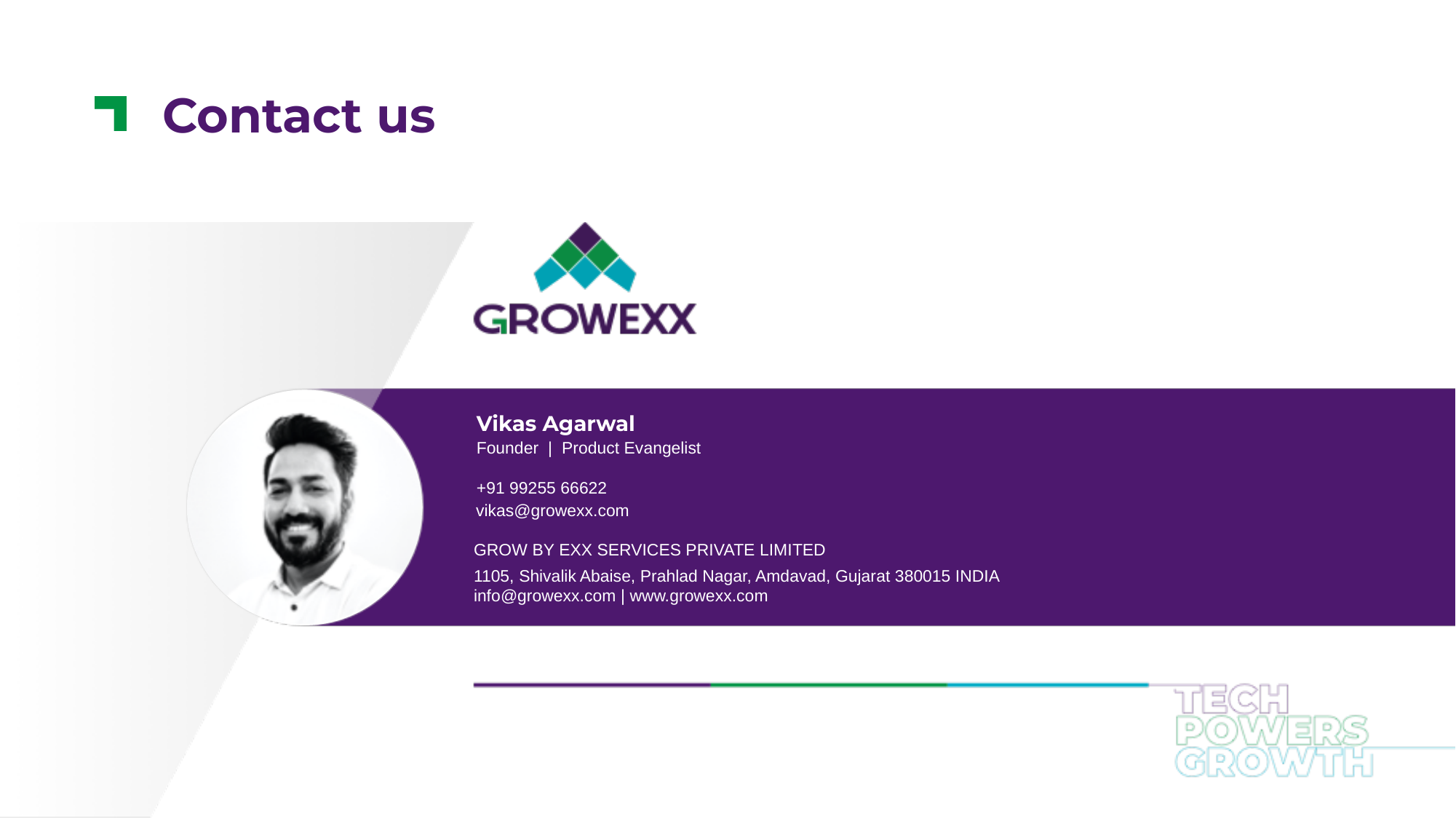

# Contact us

Vikas Agarwal
Founder  |  Product Evangelist
+91 99255 66622
vikas@growexx.com